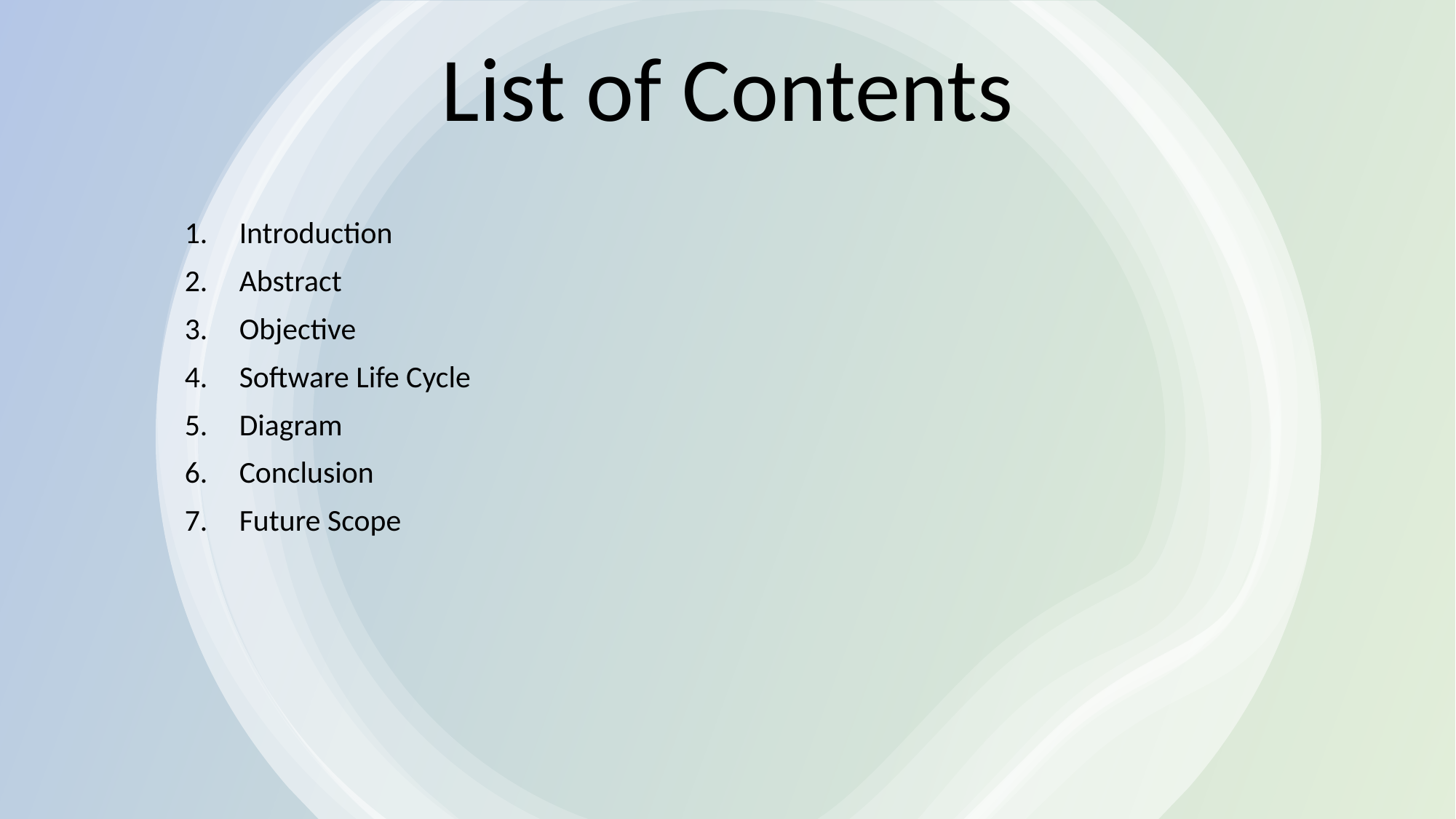

# List of Contents
Introduction
Abstract
Objective
Software Life Cycle
Diagram
Conclusion
Future Scope